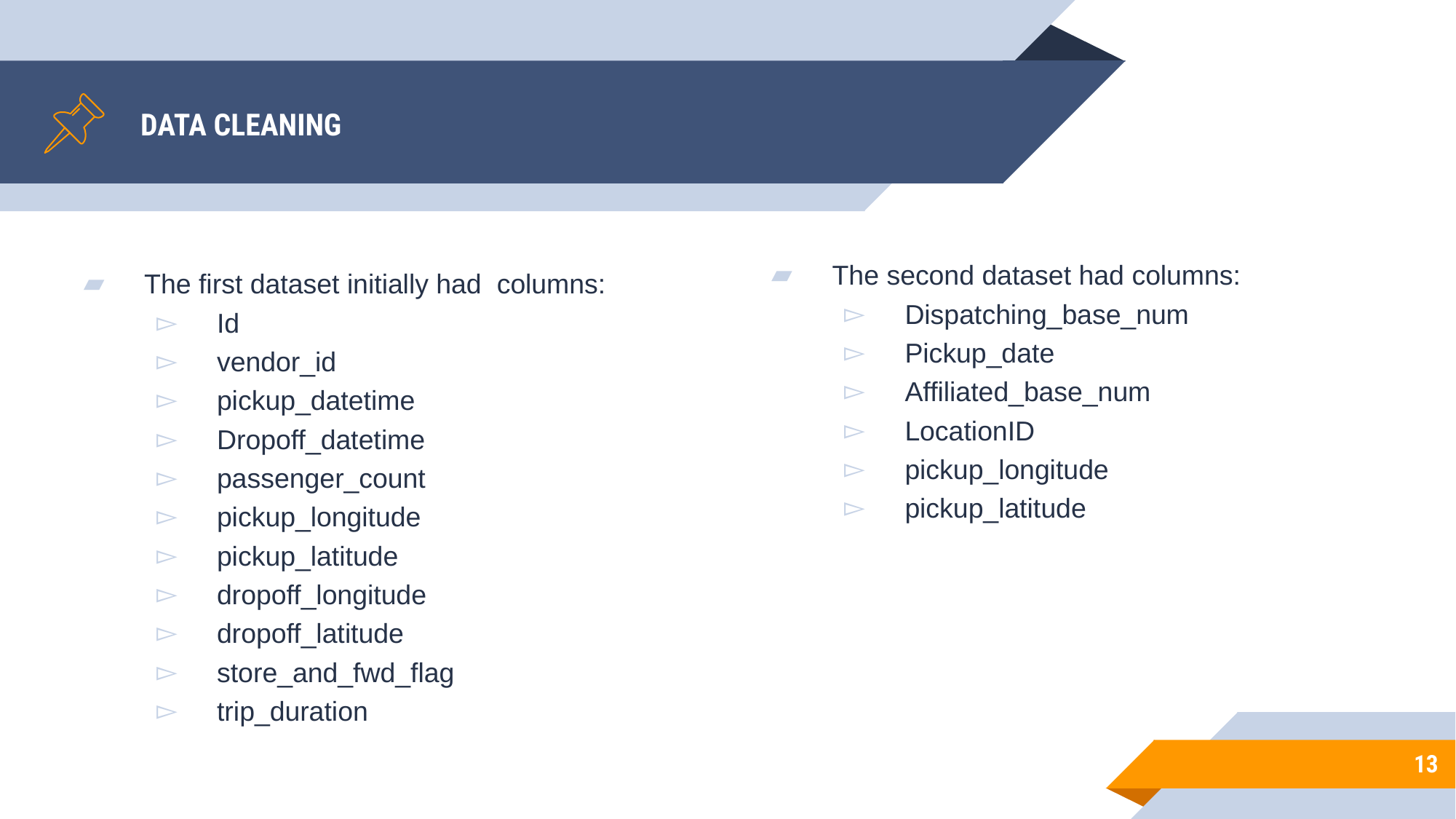

# DATA CLEANING

The second dataset had columns:
Dispatching_base_num
Pickup_date
Affiliated_base_num
LocationID
pickup_longitude
pickup_latitude

The first dataset initially had  columns:
Id
vendor_id
pickup_datetime
Dropoff_datetime
passenger_count
pickup_longitude
pickup_latitude
dropoff_longitude
dropoff_latitude
store_and_fwd_flag
trip_duration
13